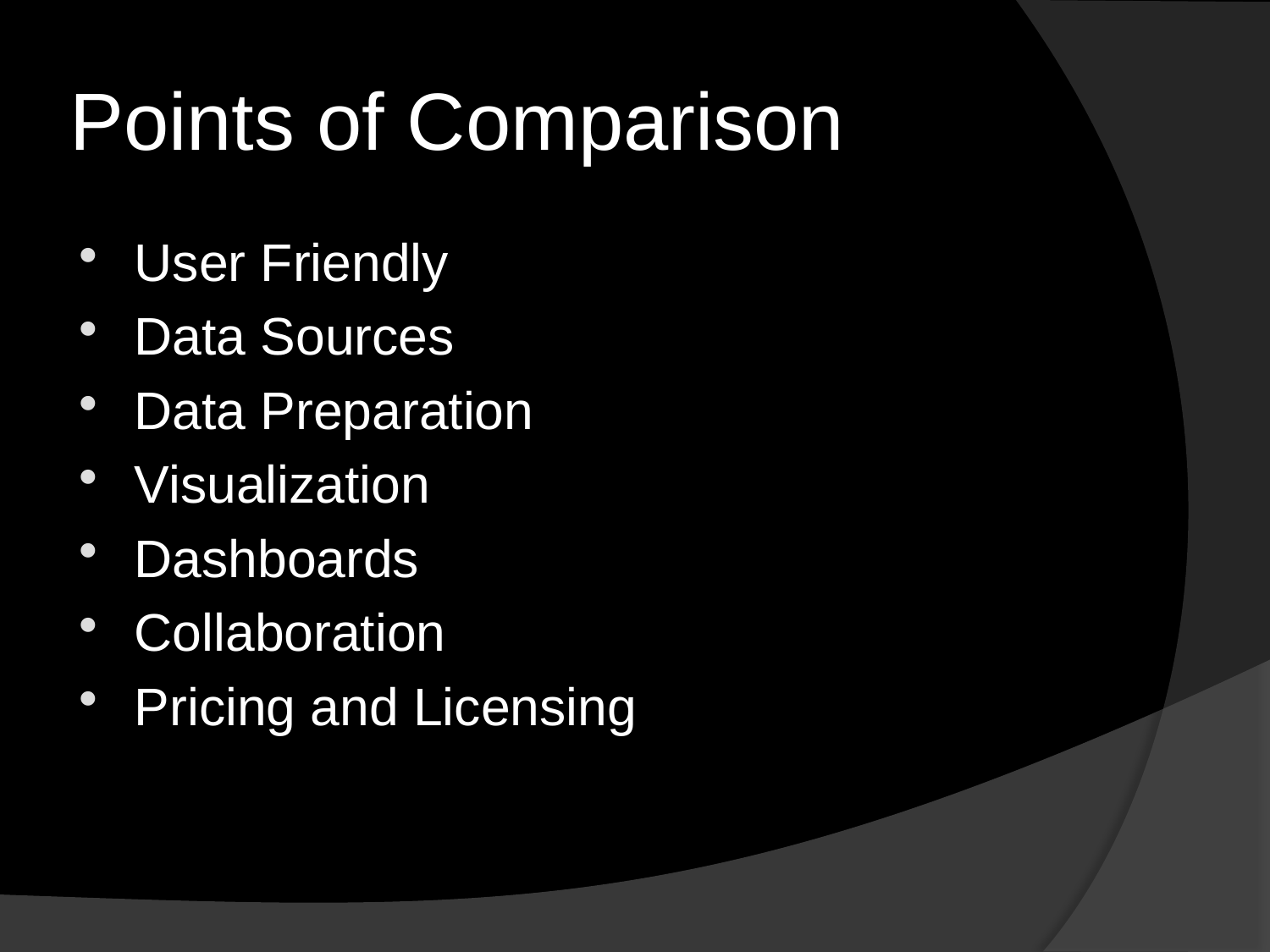

# Points of Comparison
User Friendly
Data Sources
Data Preparation
Visualization
Dashboards
Collaboration
Pricing and Licensing